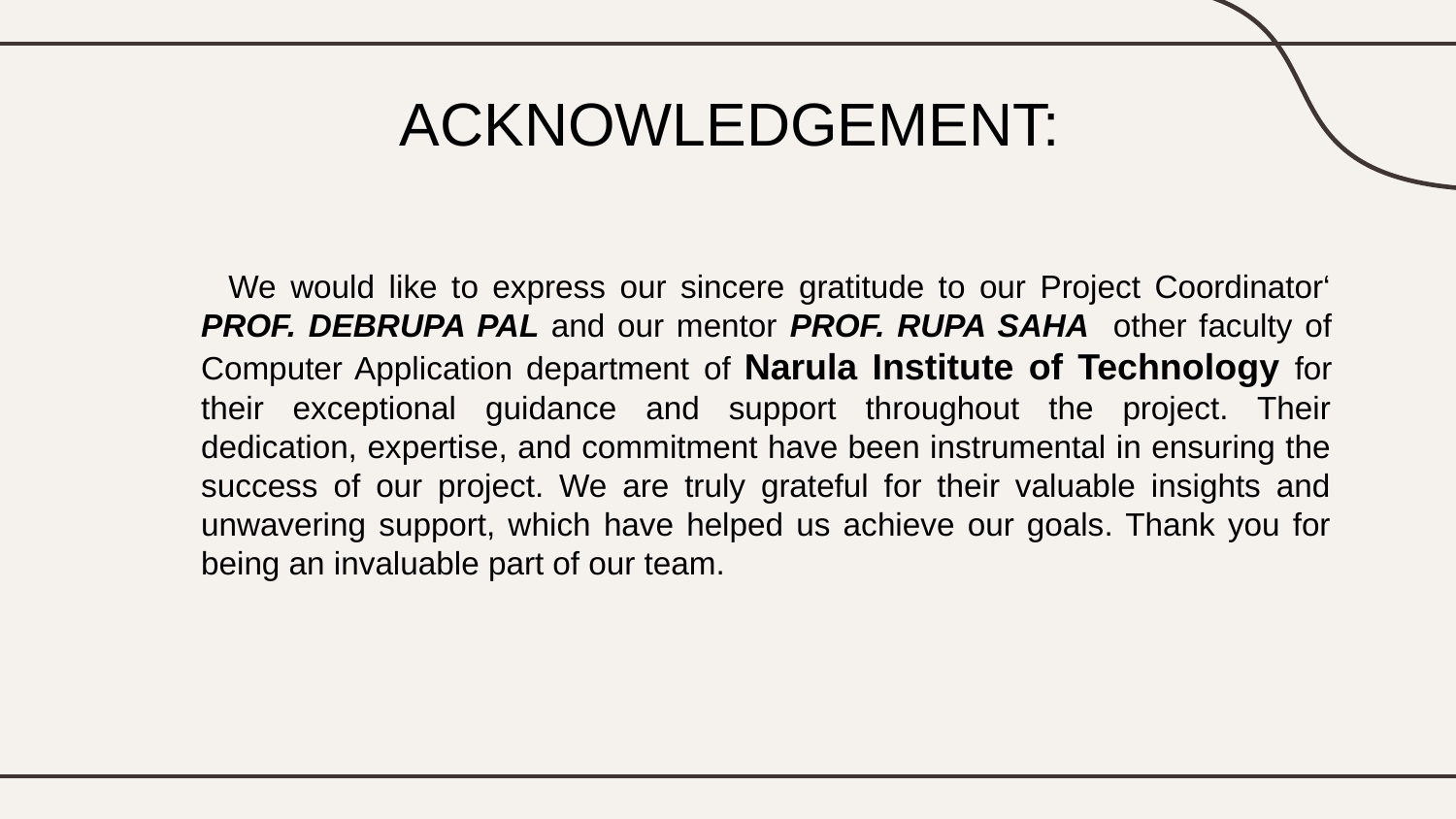

# ACKNOWLEDGEMENT:
      We would like to express our sincere gratitude to our Project Coordinator‘ PROF. DEBRUPA PAL and our mentor PROF. RUPA SAHA  other faculty of Computer Application department of Narula Institute of Technology for their exceptional guidance and support throughout the project. Their dedication, expertise, and commitment have been instrumental in ensuring the success of our project. We are truly grateful for their valuable insights and unwavering support, which have helped us achieve our goals. Thank you for being an invaluable part of our team.